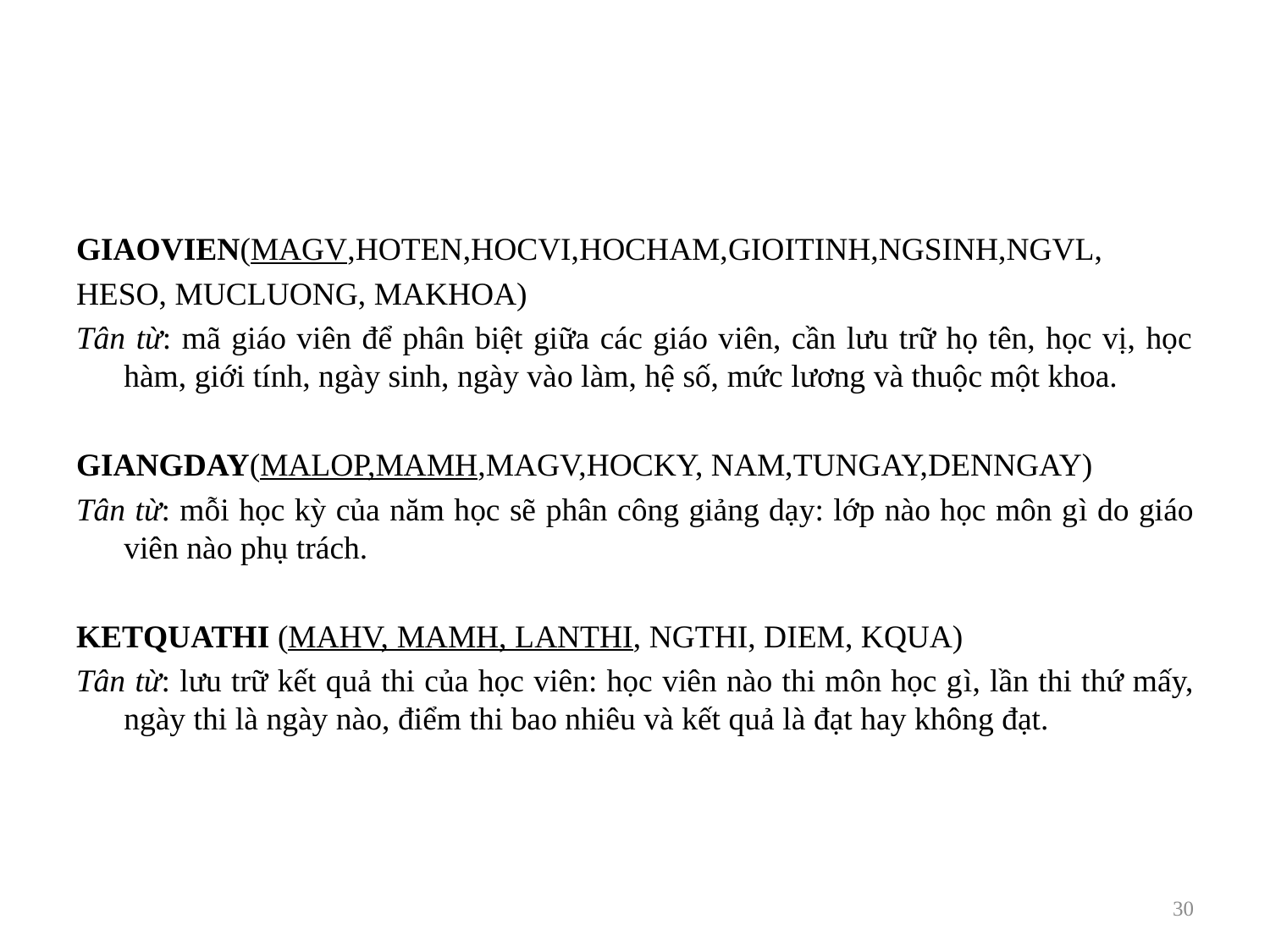

#
GIAOVIEN(MAGV,HOTEN,HOCVI,HOCHAM,GIOITINH,NGSINH,NGVL,
HESO, MUCLUONG, MAKHOA)
Tân từ: mã giáo viên để phân biệt giữa các giáo viên, cần lưu trữ họ tên, học vị, học hàm, giới tính, ngày sinh, ngày vào làm, hệ số, mức lương và thuộc một khoa.

GIANGDAY(MALOP,MAMH,MAGV,HOCKY, NAM,TUNGAY,DENNGAY)
Tân từ: mỗi học kỳ của năm học sẽ phân công giảng dạy: lớp nào học môn gì do giáo viên nào phụ trách.

KETQUATHI (MAHV, MAMH, LANTHI, NGTHI, DIEM, KQUA)
Tân từ: lưu trữ kết quả thi của học viên: học viên nào thi môn học gì, lần thi thứ mấy, ngày thi là ngày nào, điểm thi bao nhiêu và kết quả là đạt hay không đạt.
30